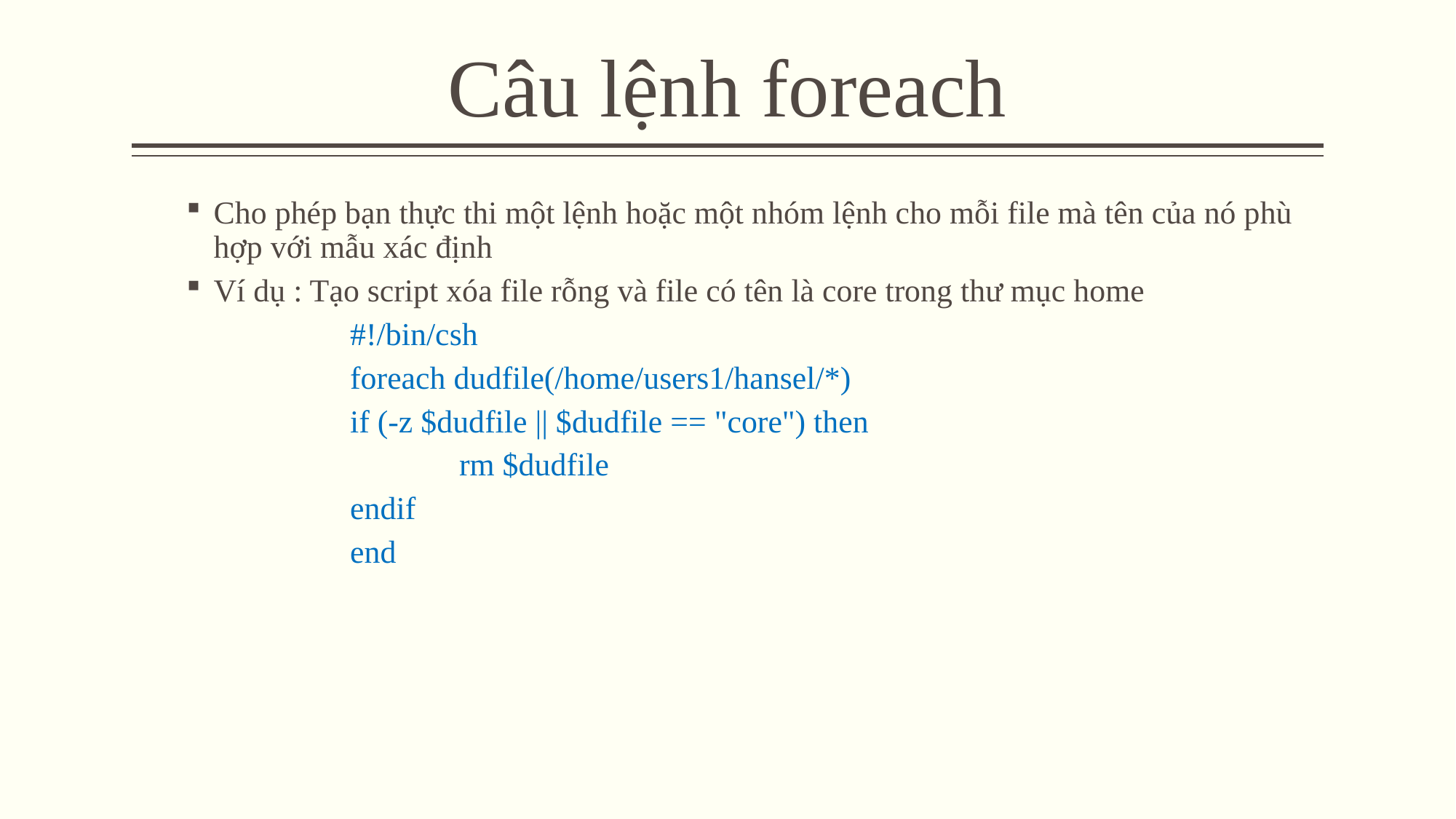

# Câu lệnh foreach
Cho phép bạn thực thi một lệnh hoặc một nhóm lệnh cho mỗi file mà tên của nó phù hợp với mẫu xác định
Ví dụ : Tạo script xóa file rỗng và file có tên là core trong thư mục home
	#!/bin/csh
	foreach dudfile(/home/users1/hansel/*)
	if (-z $dudfile || $dudfile == "core") then
		rm $dudfile
	endif
	end